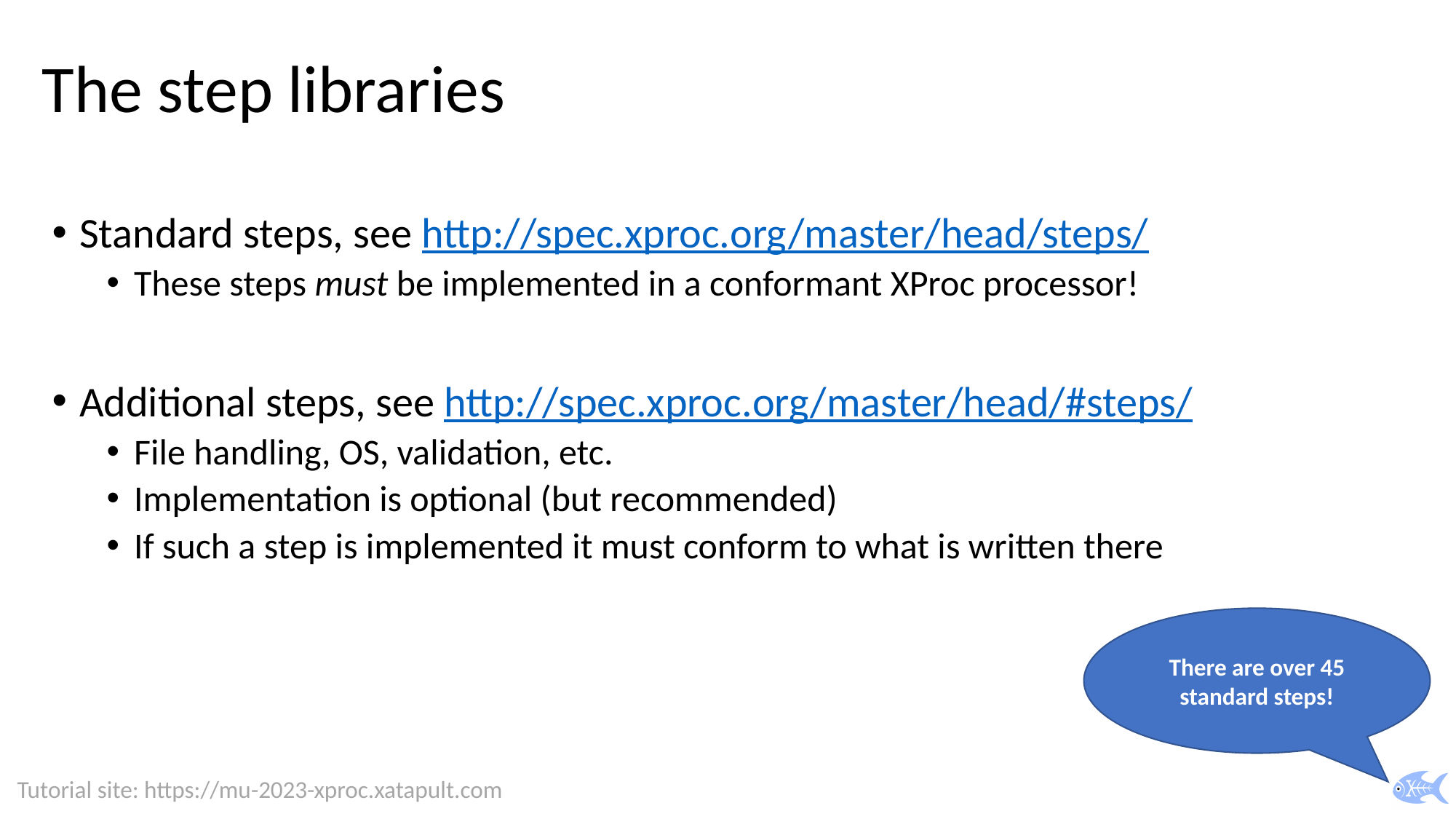

# The step libraries
Standard steps, see http://spec.xproc.org/master/head/steps/
These steps must be implemented in a conformant XProc processor!

Additional steps, see http://spec.xproc.org/master/head/#steps/
File handling, OS, validation, etc.
Implementation is optional (but recommended)
If such a step is implemented it must conform to what is written there
There are over 45 standard steps!